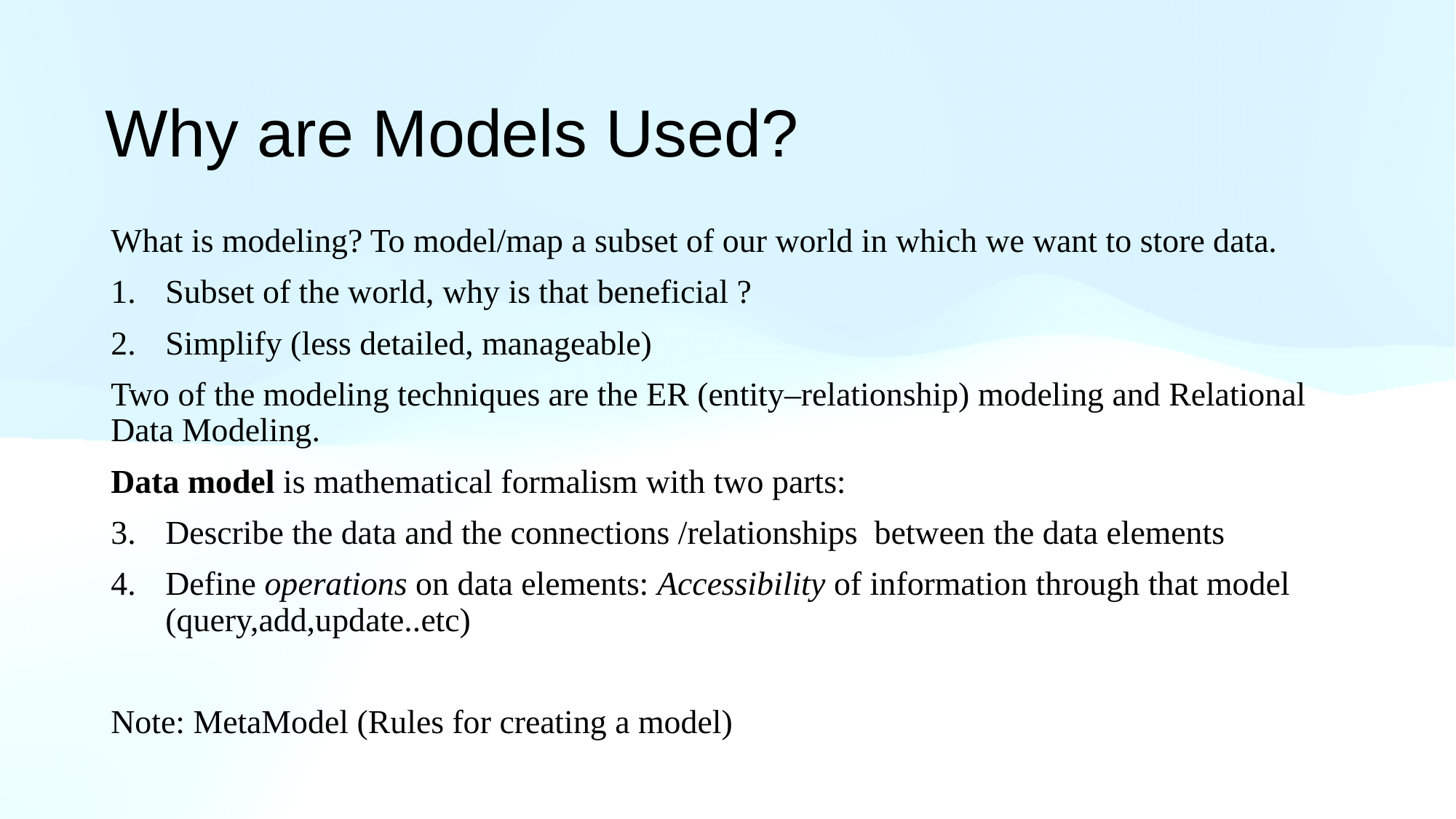

Why are Models Used?
What is modeling? To model/map a subset of our world in which we want to store data.
Subset of the world, why is that beneficial ?
Simplify (less detailed, manageable)
Two of the modeling techniques are the ER (entity–relationship) modeling and Relational Data Modeling.
Data model is mathematical formalism with two parts:
Describe the data and the connections /relationships  between the data elements
Define operations on data elements: Accessibility of information through that model (query,add,update..etc)

Note: MetaModel (Rules for creating a model)